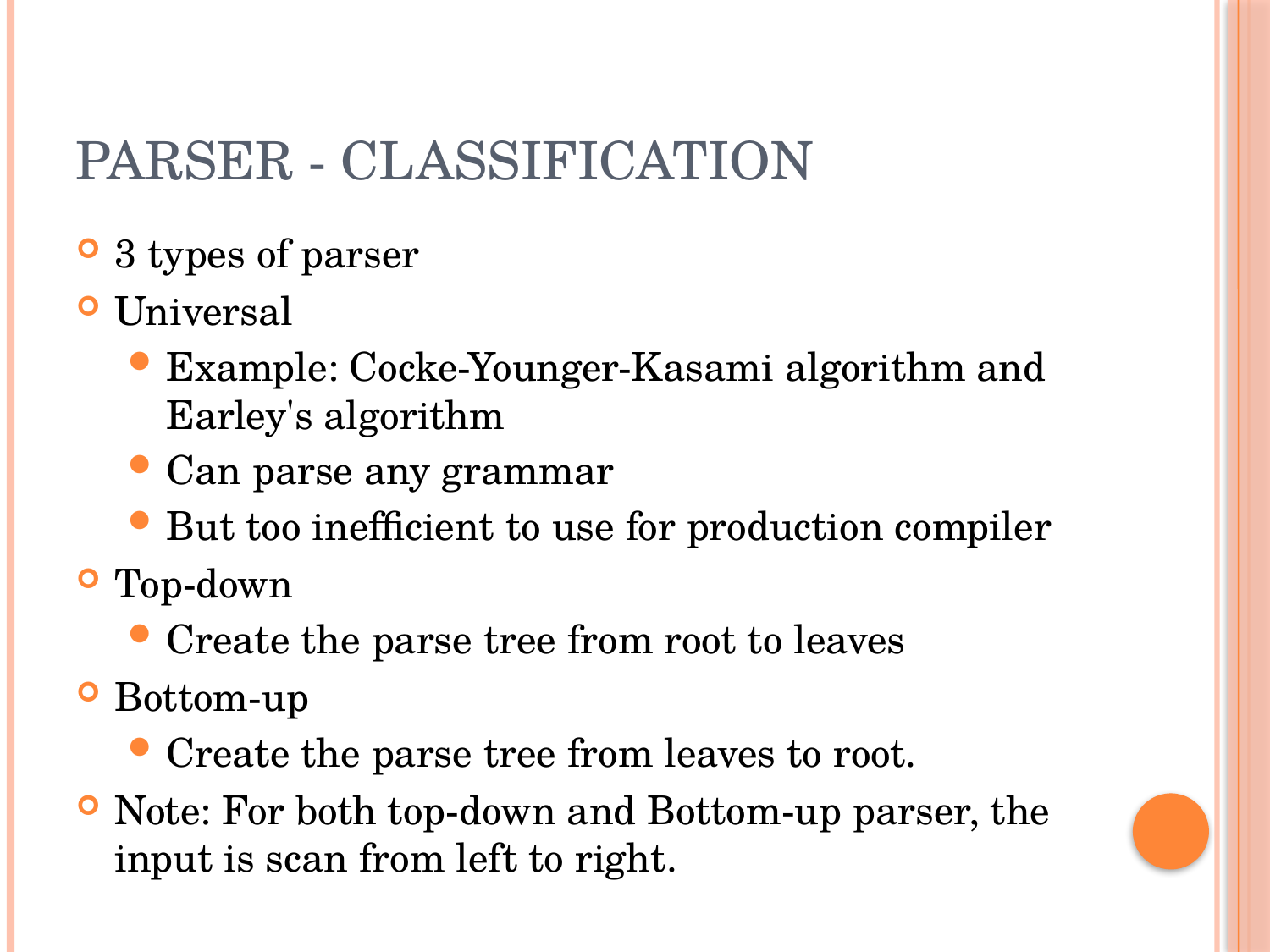

# Parser - classification
3 types of parser
Universal
Example: Cocke-Younger-Kasami algorithm and Earley's algorithm
Can parse any grammar
But too inefficient to use for production compiler
Top-down
Create the parse tree from root to leaves
Bottom-up
Create the parse tree from leaves to root.
Note: For both top-down and Bottom-up parser, the input is scan from left to right.